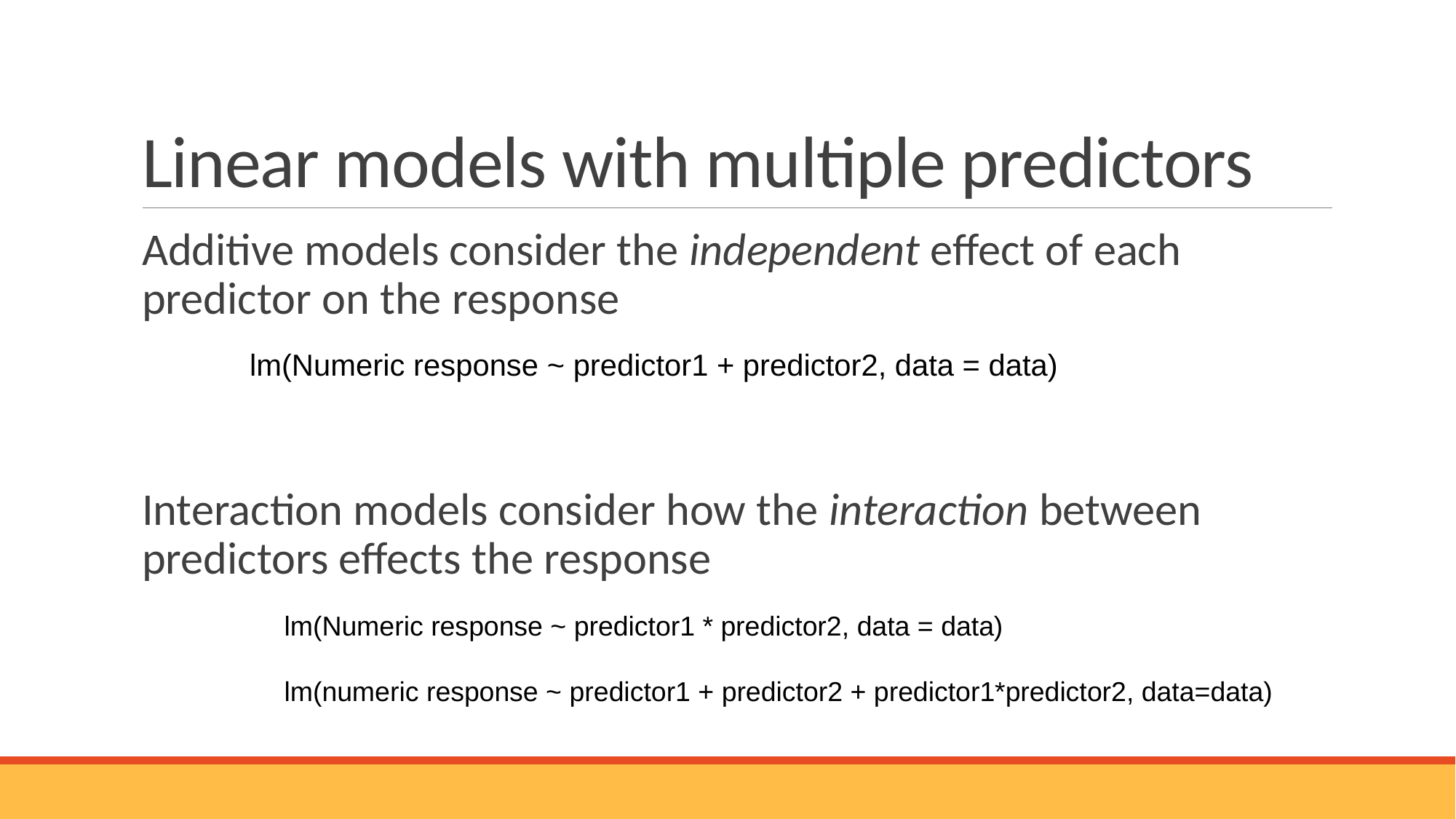

# Linear models with multiple predictors
Additive models consider the independent effect of each predictor on the response

Interaction models consider how the interaction between predictors effects the response
lm(Numeric response ~ predictor1 + predictor2, data = data)
lm(Numeric response ~ predictor1 * predictor2, data = data)

lm(numeric response ~ predictor1 + predictor2 + predictor1*predictor2, data=data)